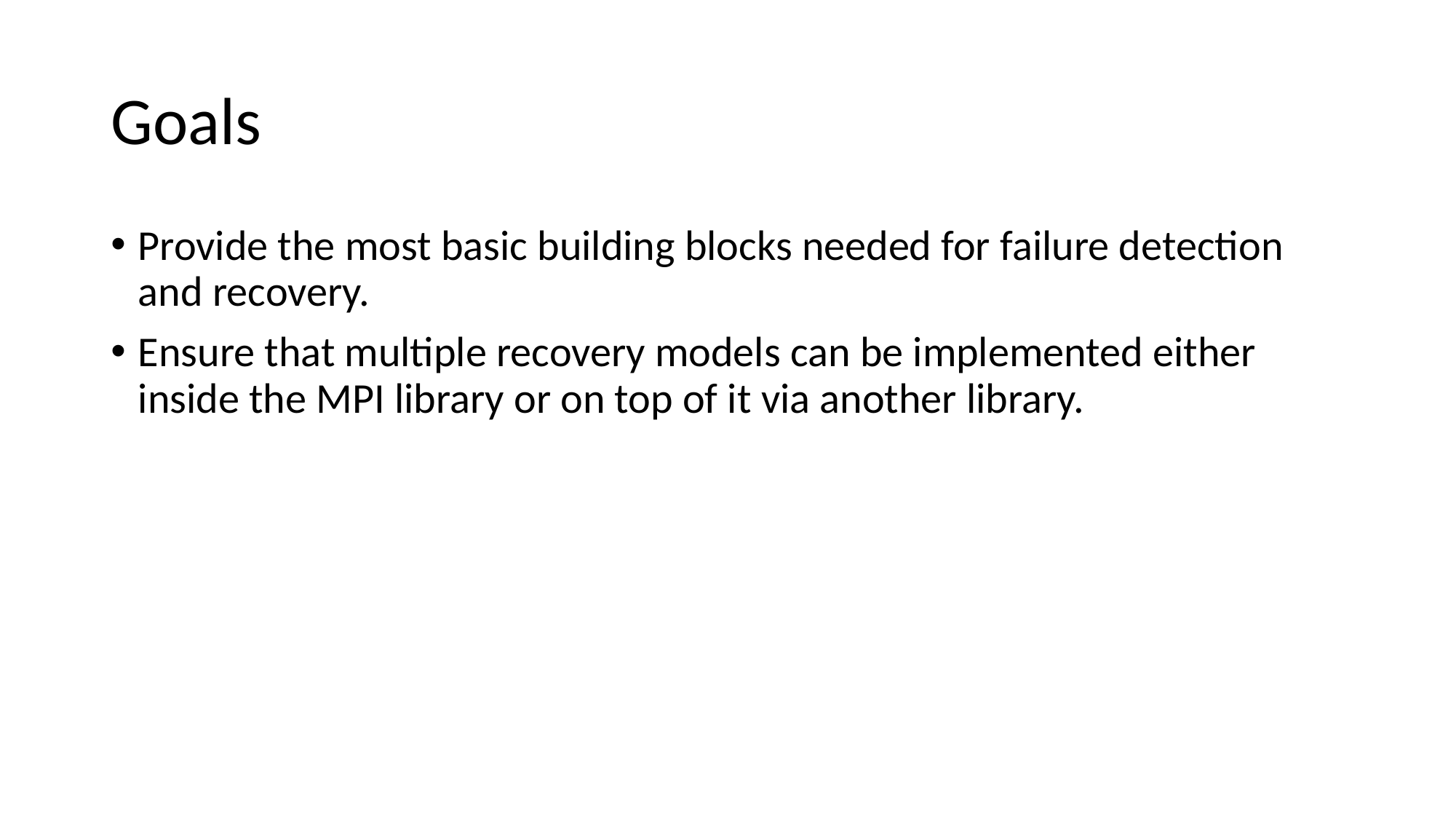

# Goals
Provide the most basic building blocks needed for failure detection and recovery.
Ensure that multiple recovery models can be implemented either inside the MPI library or on top of it via another library.